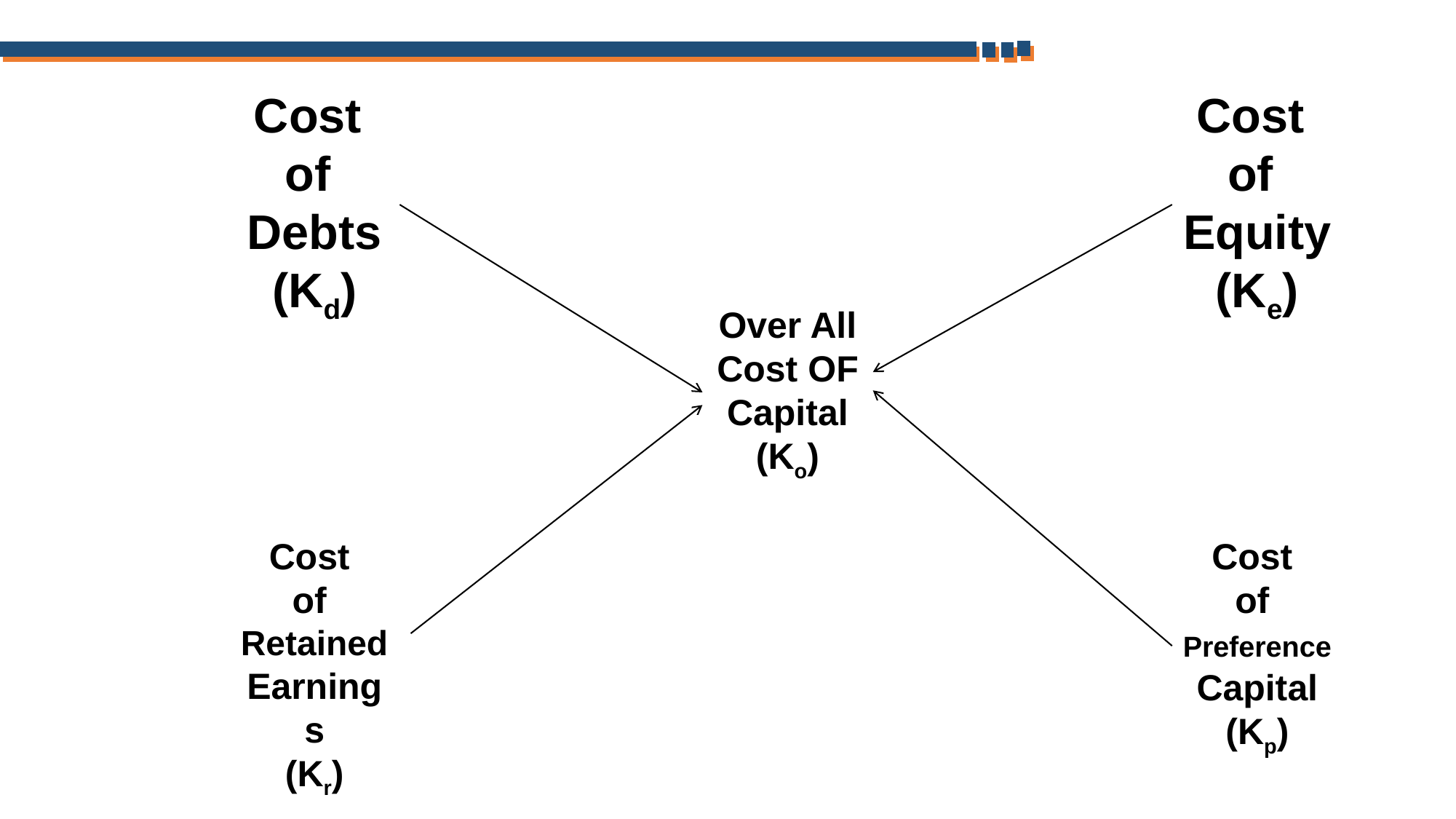

Cost
of
Equity
(Ke)
Cost
of
Debts
(Kd)
Over All Cost OF Capital
(Ko)
Cost
of
Retained
Earnings
(Kr)
Cost
of
Preference Capital
(Kp)